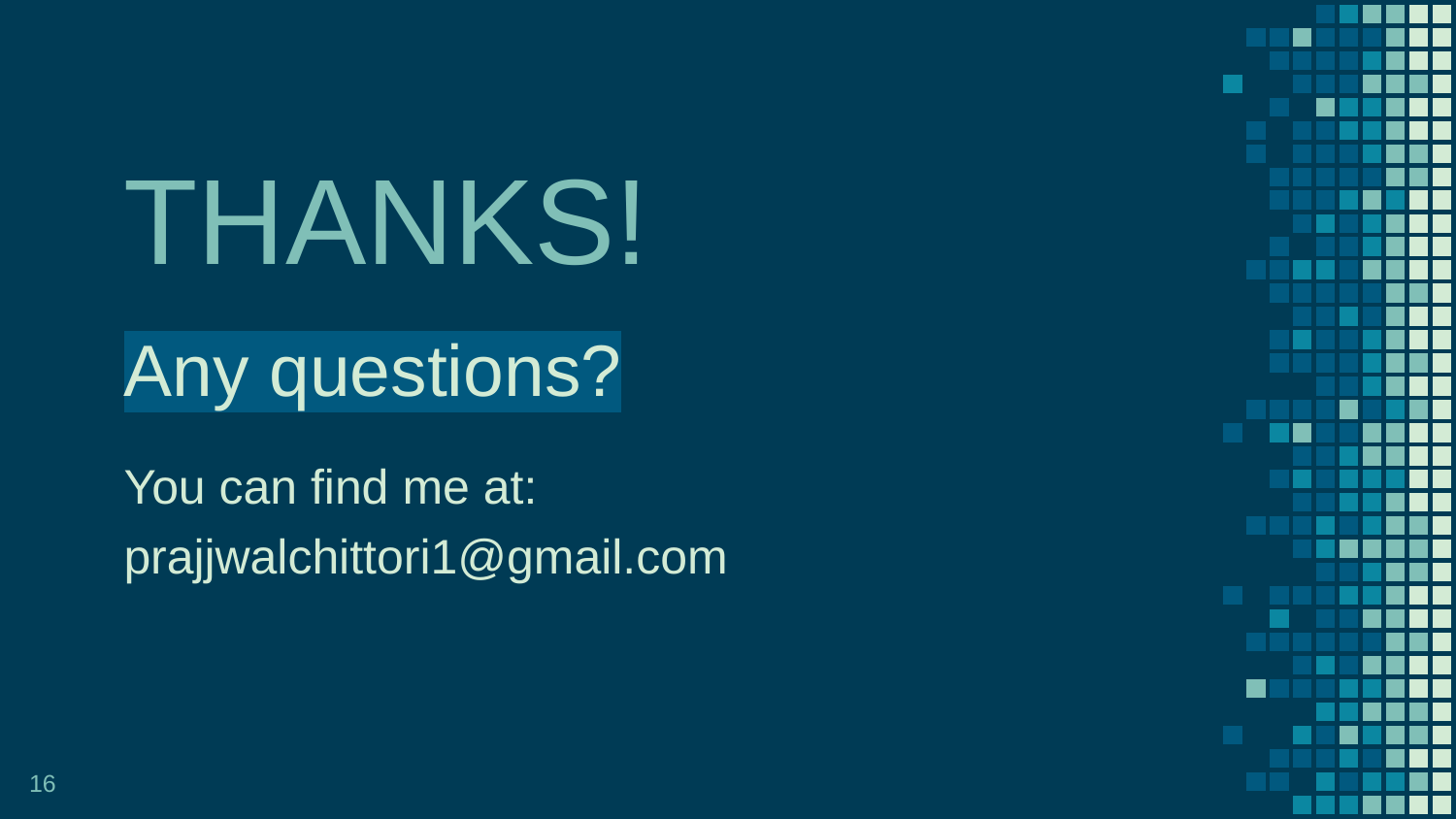

THANKS!
Any questions?
You can find me at:
prajjwalchittori1@gmail.com
16